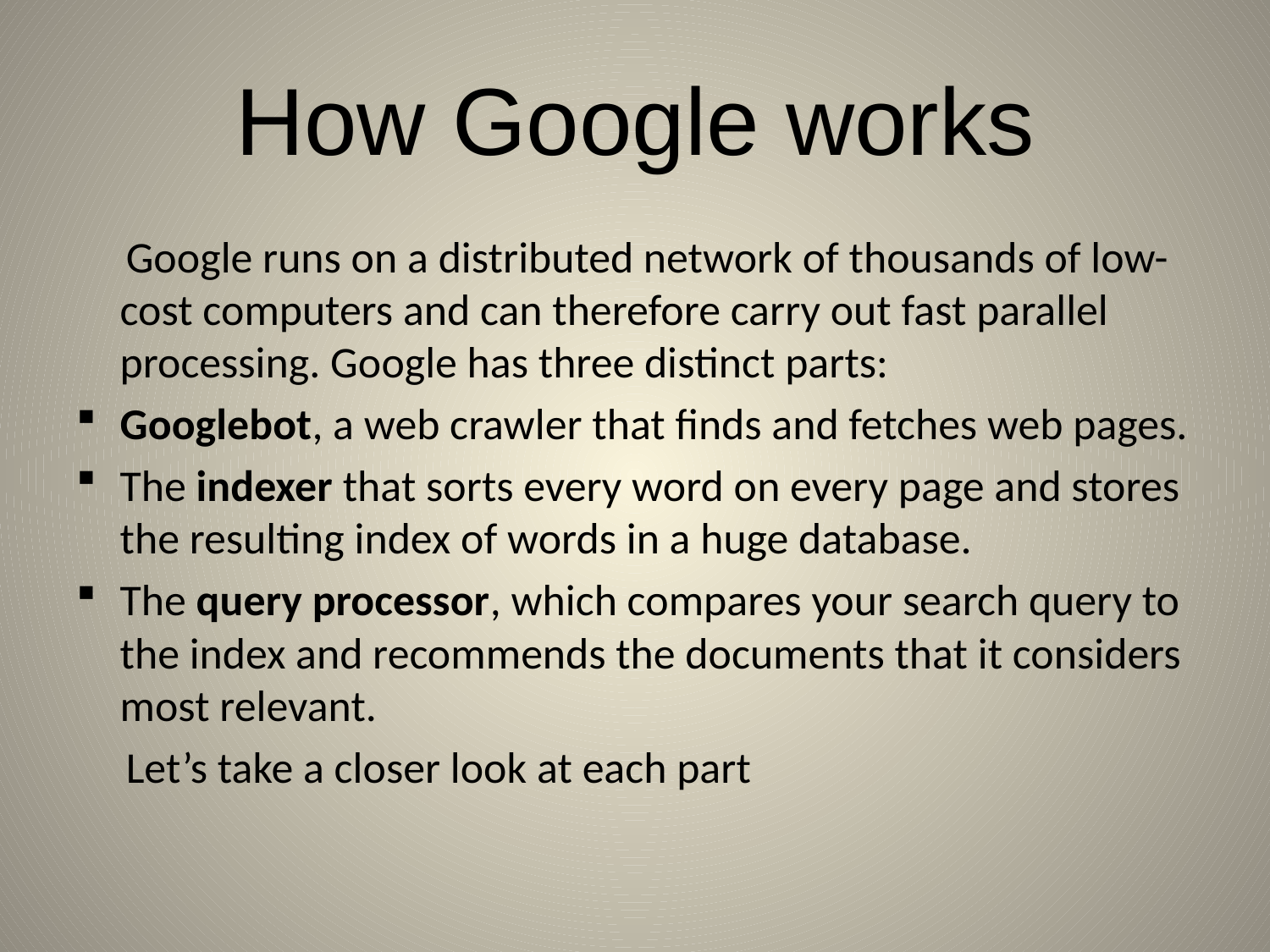

# How Google works
     Google runs on a distributed network of thousands of low-cost computers and can therefore carry out fast parallel processing. Google has three distinct parts:
Googlebot, a web crawler that finds and fetches web pages.
The indexer that sorts every word on every page and stores the resulting index of words in a huge database.
The query processor, which compares your search query to the index and recommends the documents that it considers most relevant.
     Let’s take a closer look at each part